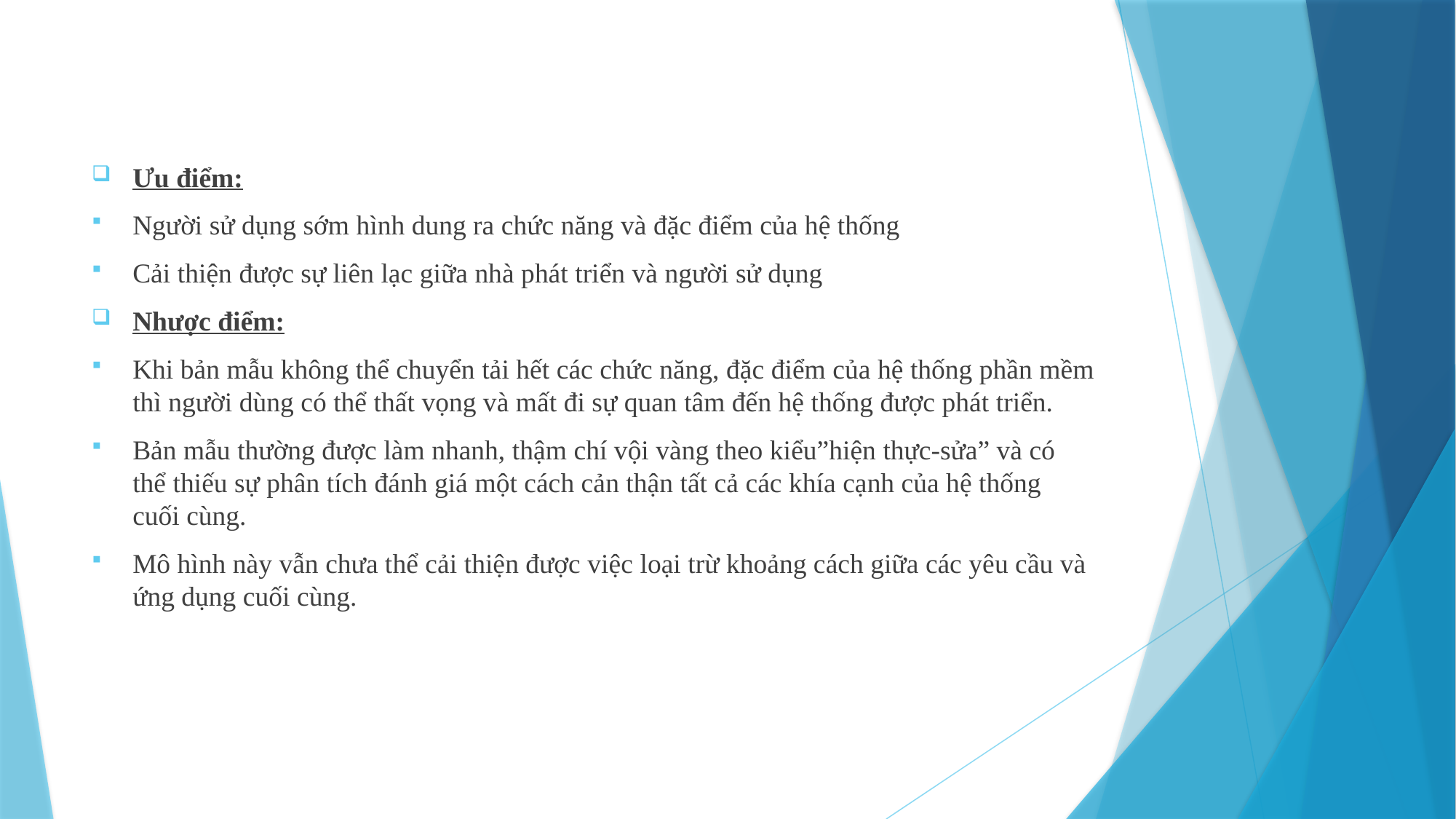

#
Ưu điểm:
Người sử dụng sớm hình dung ra chức năng và đặc điểm của hệ thống
Cải thiện được sự liên lạc giữa nhà phát triển và người sử dụng
Nhược điểm:
Khi bản mẫu không thể chuyển tải hết các chức năng, đặc điểm của hệ thống phần mềm thì người dùng có thể thất vọng và mất đi sự quan tâm đến hệ thống được phát triển.
Bản mẫu thường được làm nhanh, thậm chí vội vàng theo kiểu”hiện thực-sửa” và có thể thiếu sự phân tích đánh giá một cách cản thận tất cả các khía cạnh của hệ thống cuối cùng.
Mô hình này vẫn chưa thể cải thiện được việc loại trừ khoảng cách giữa các yêu cầu và ứng dụng cuối cùng.